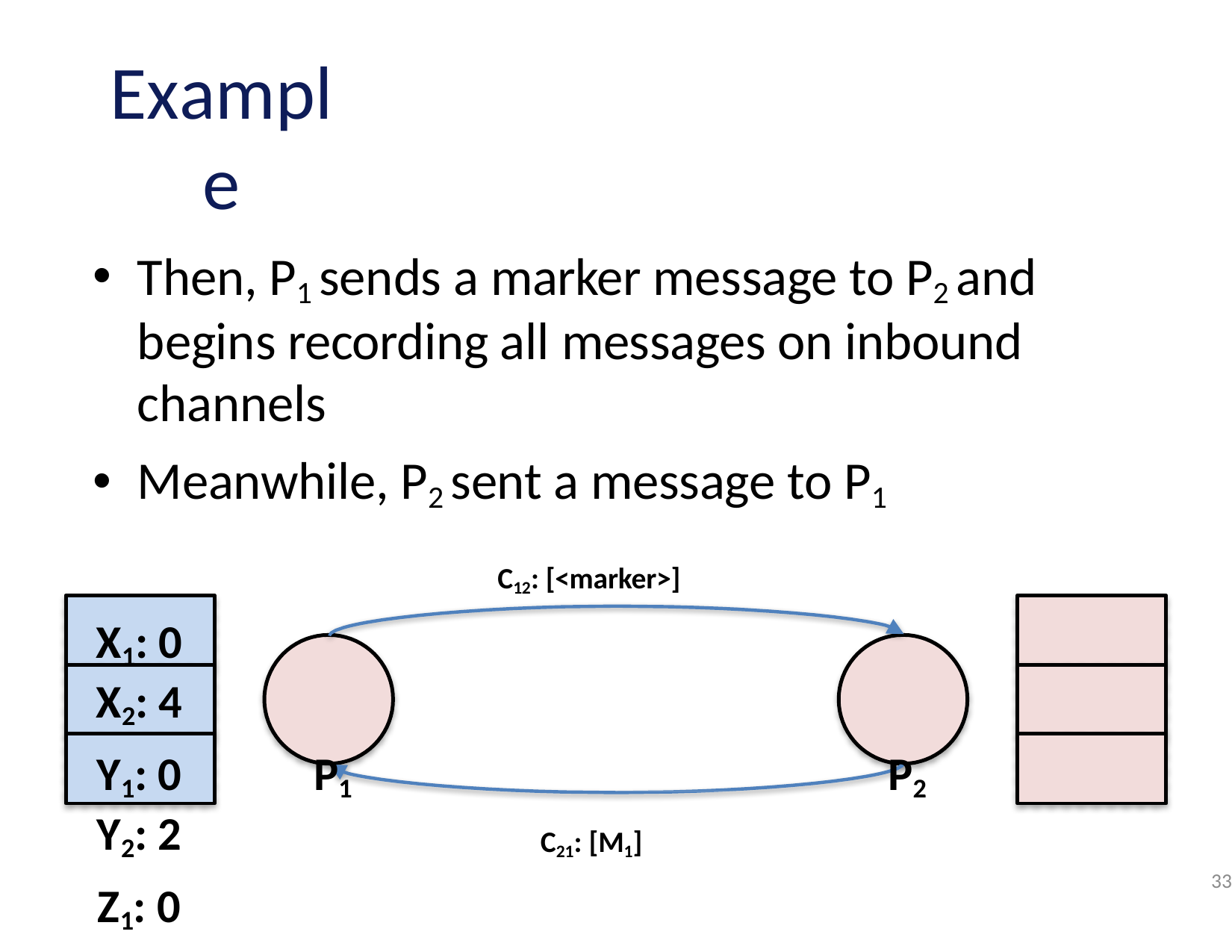

# Example
Then, P1 sends a marker message to P2 and  begins recording all messages on inbound  channels
Meanwhile, P2 sent a message to P1
C12: [<marker>]
X1: 0	X2: 4
Y1: 0	P1	P2	Y2: 2
Z1: 0	Z2: 3

C21: [M1]
33